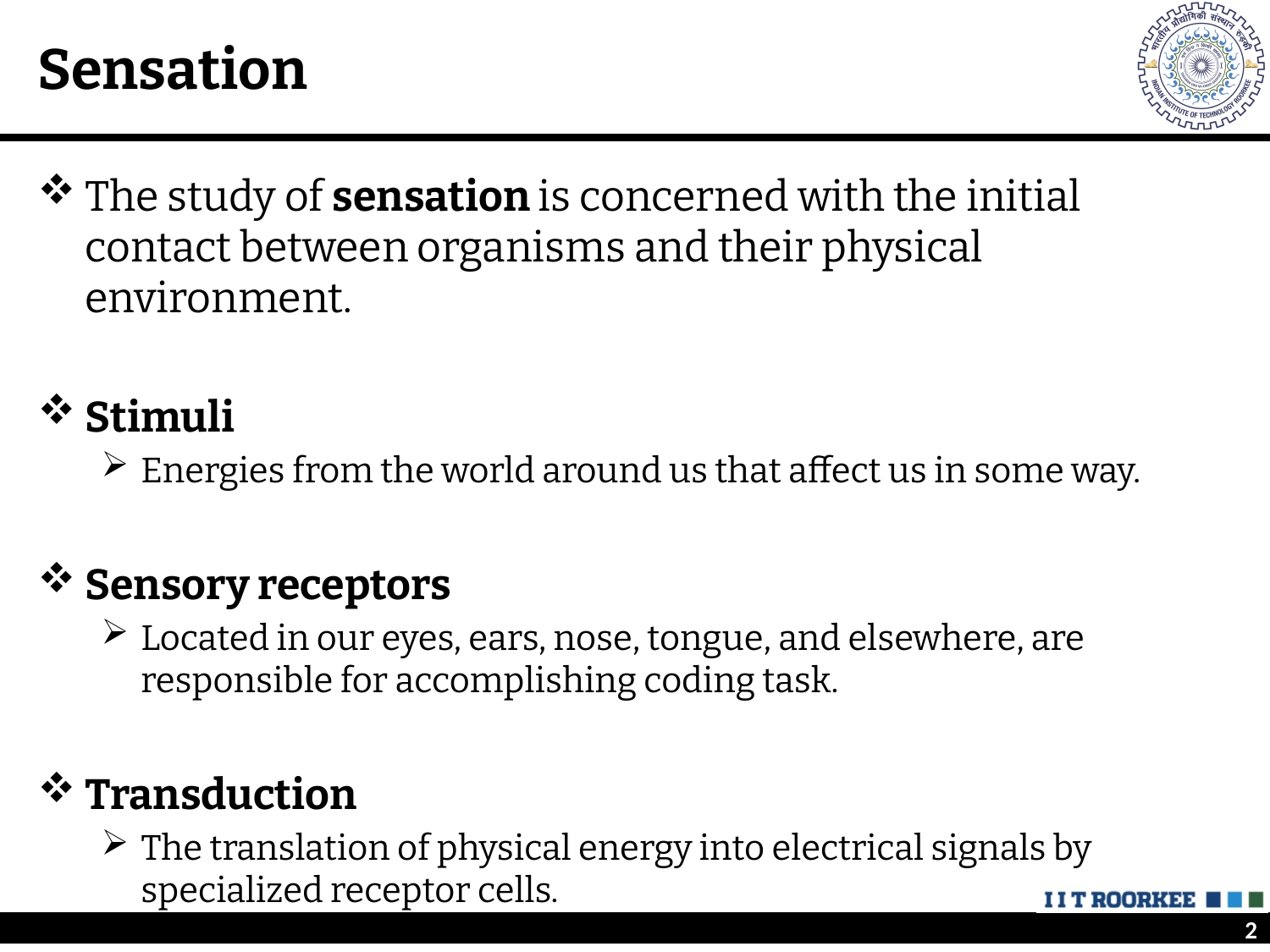

# Sensation
The study of sensation is concerned with the initial contact between organisms and their physical environment.

Stimuli
Energies from the world around us that affect us in some way.

Sensory receptors
Located in our eyes, ears, nose, tongue, and elsewhere, are responsible for accomplishing coding task.

Transduction
The translation of physical energy into electrical signals by specialized receptor cells.